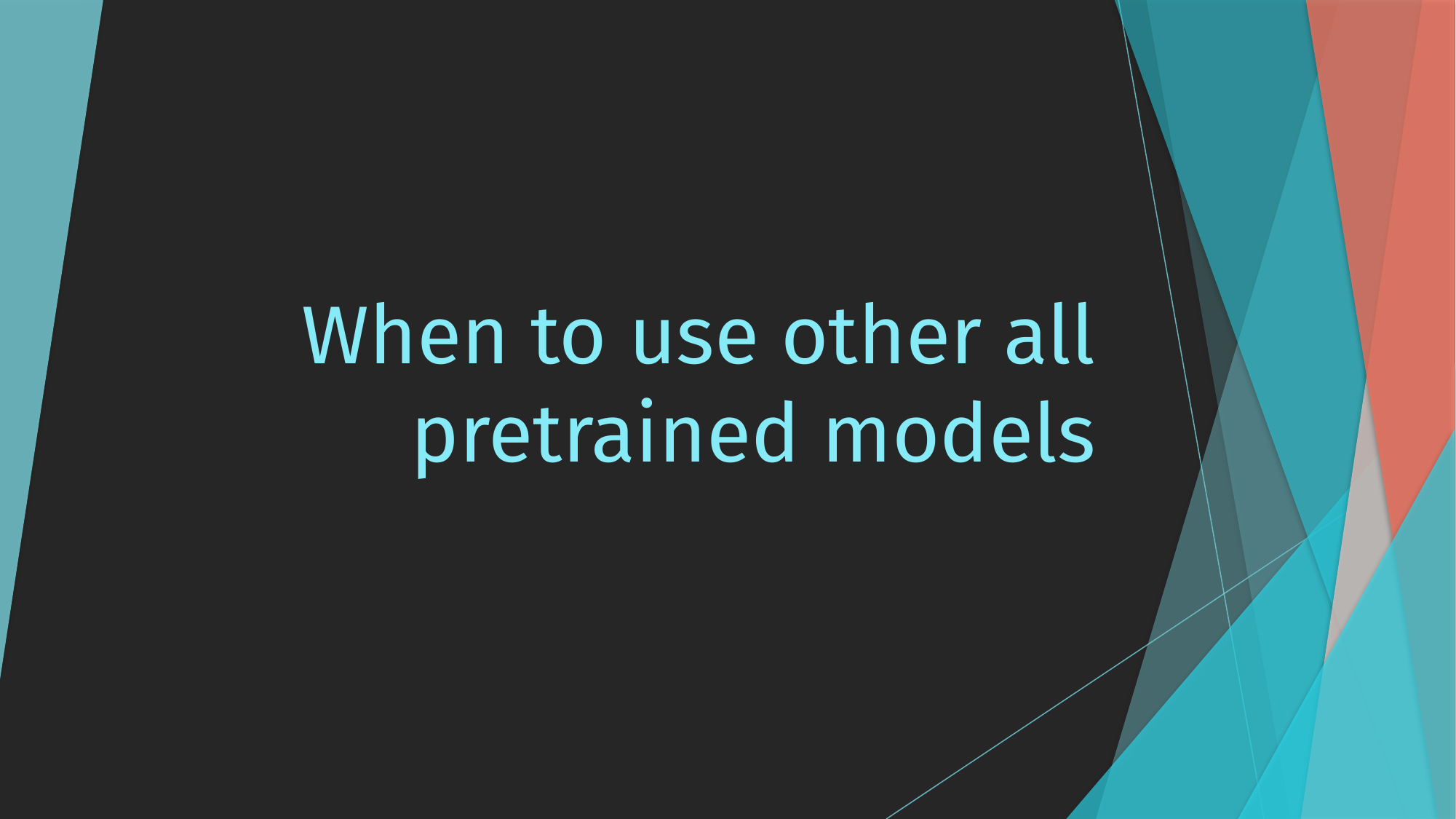

# When to use other all pretrained models